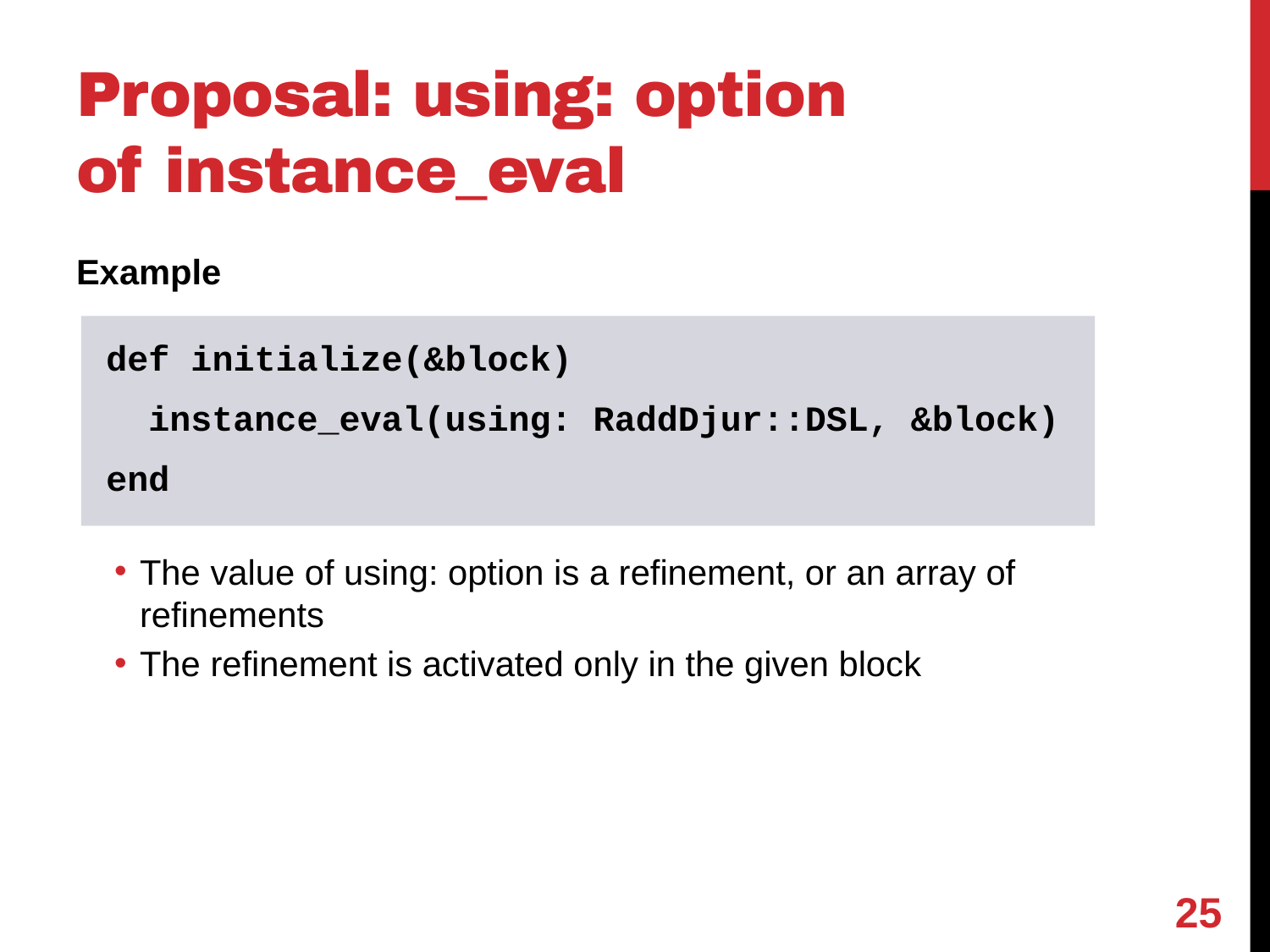

# Proposal: using: option of instance_eval
Example

The value of using: option is a refinement, or an array of refinements
The refinement is activated only in the given block

def initialize(&block)
  instance_eval(using: RaddDjur::DSL, &block)
end
25